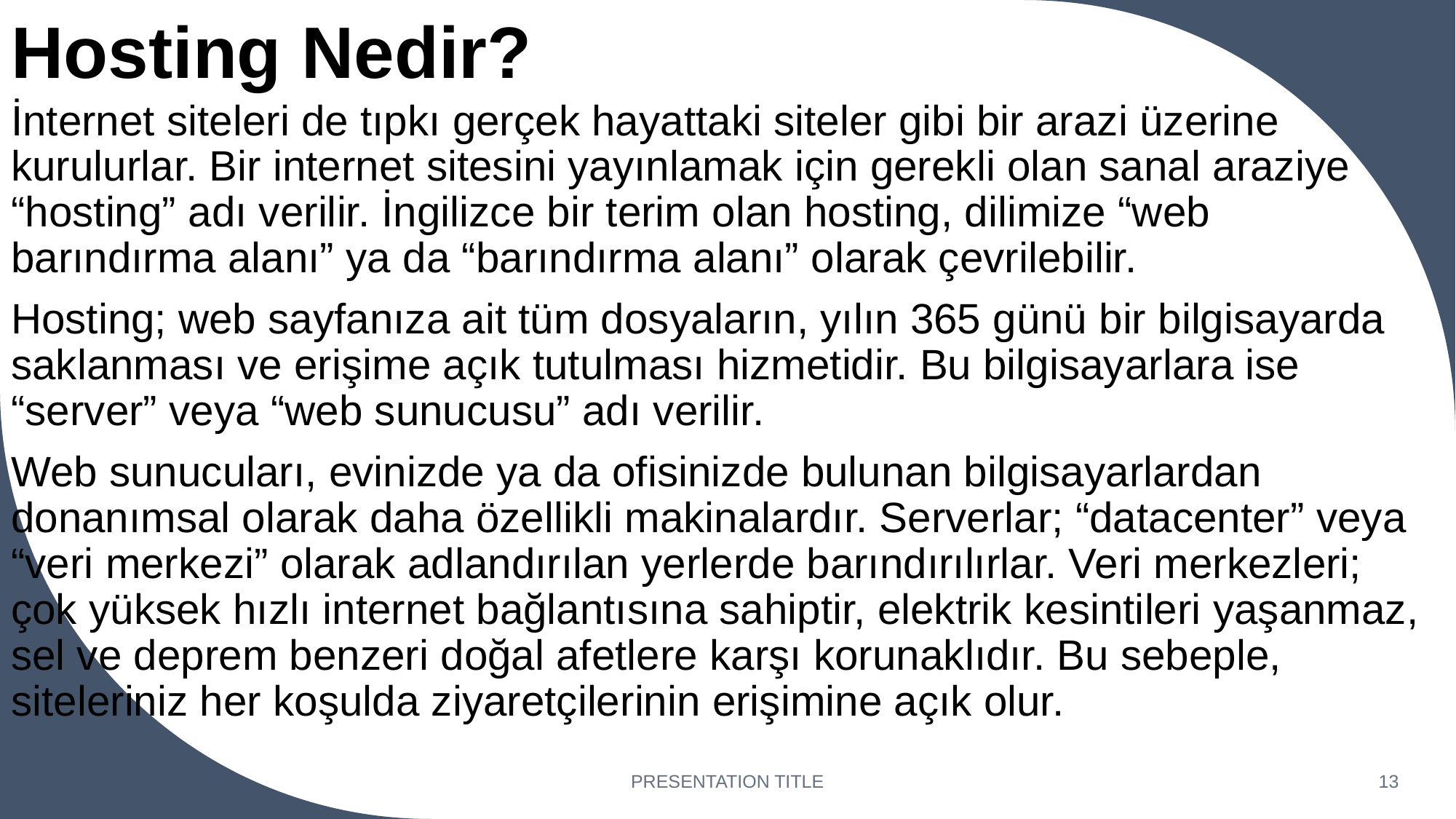

# Hosting Nedir?
İnternet siteleri de tıpkı gerçek hayattaki siteler gibi bir arazi üzerine kurulurlar. Bir internet sitesini yayınlamak için gerekli olan sanal araziye “hosting” adı verilir. İngilizce bir terim olan hosting, dilimize “web barındırma alanı” ya da “barındırma alanı” olarak çevrilebilir.
Hosting; web sayfanıza ait tüm dosyaların, yılın 365 günü bir bilgisayarda saklanması ve erişime açık tutulması hizmetidir. Bu bilgisayarlara ise “server” veya “web sunucusu” adı verilir.
Web sunucuları, evinizde ya da ofisinizde bulunan bilgisayarlardan donanımsal olarak daha özellikli makinalardır. Serverlar; “datacenter” veya “veri merkezi” olarak adlandırılan yerlerde barındırılırlar. Veri merkezleri; çok yüksek hızlı internet bağlantısına sahiptir, elektrik kesintileri yaşanmaz, sel ve deprem benzeri doğal afetlere karşı korunaklıdır. Bu sebeple, siteleriniz her koşulda ziyaretçilerinin erişimine açık olur.

PRESENTATION TITLE
13